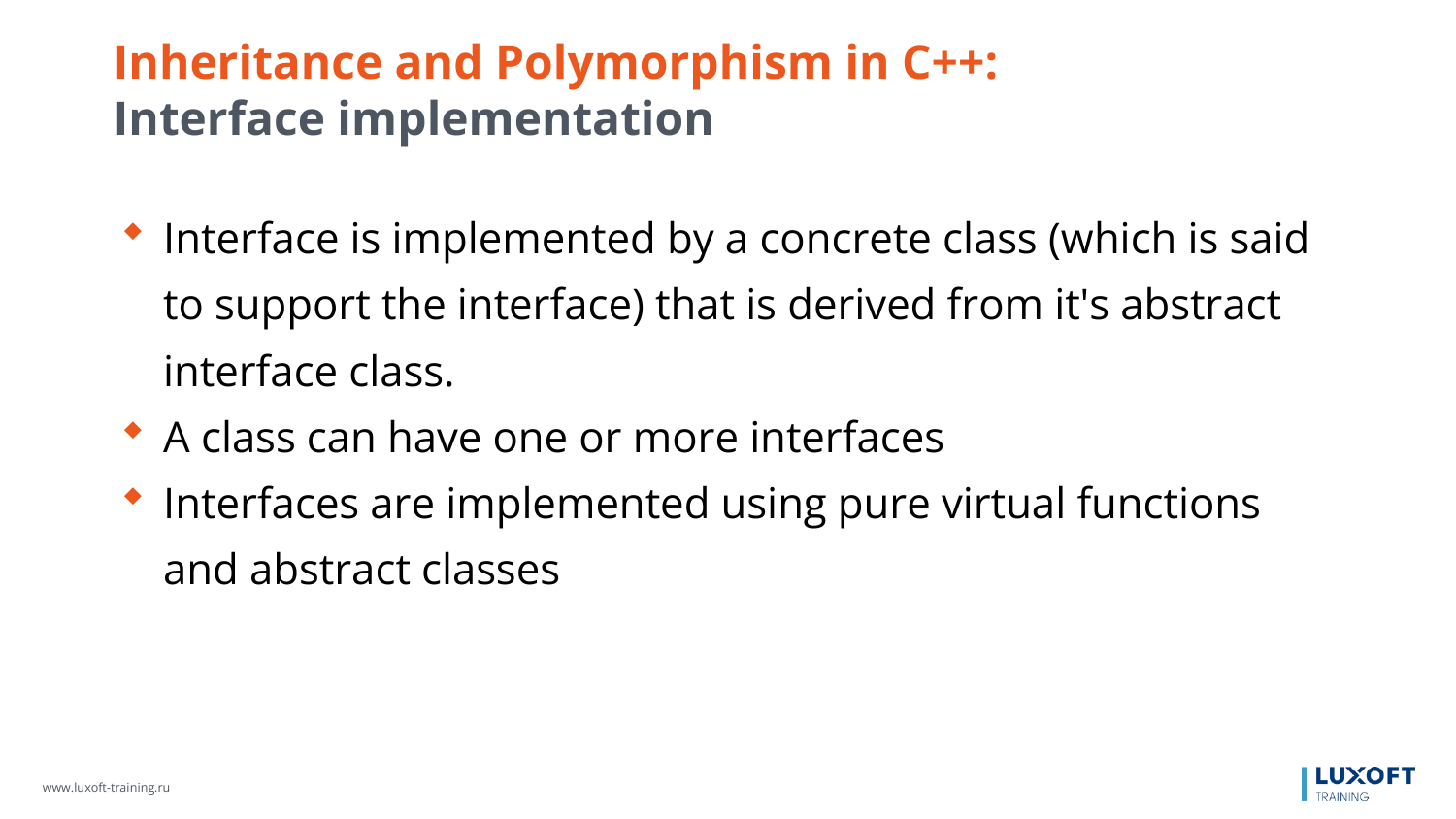

Inheritance and Polymorphism in C++:
Interface implementation
Interface is implemented by a concrete class (which is said to support the interface) that is derived from it's abstract interface class.
A class can have one or more interfaces
Interfaces are implemented using pure virtual functions and abstract classes